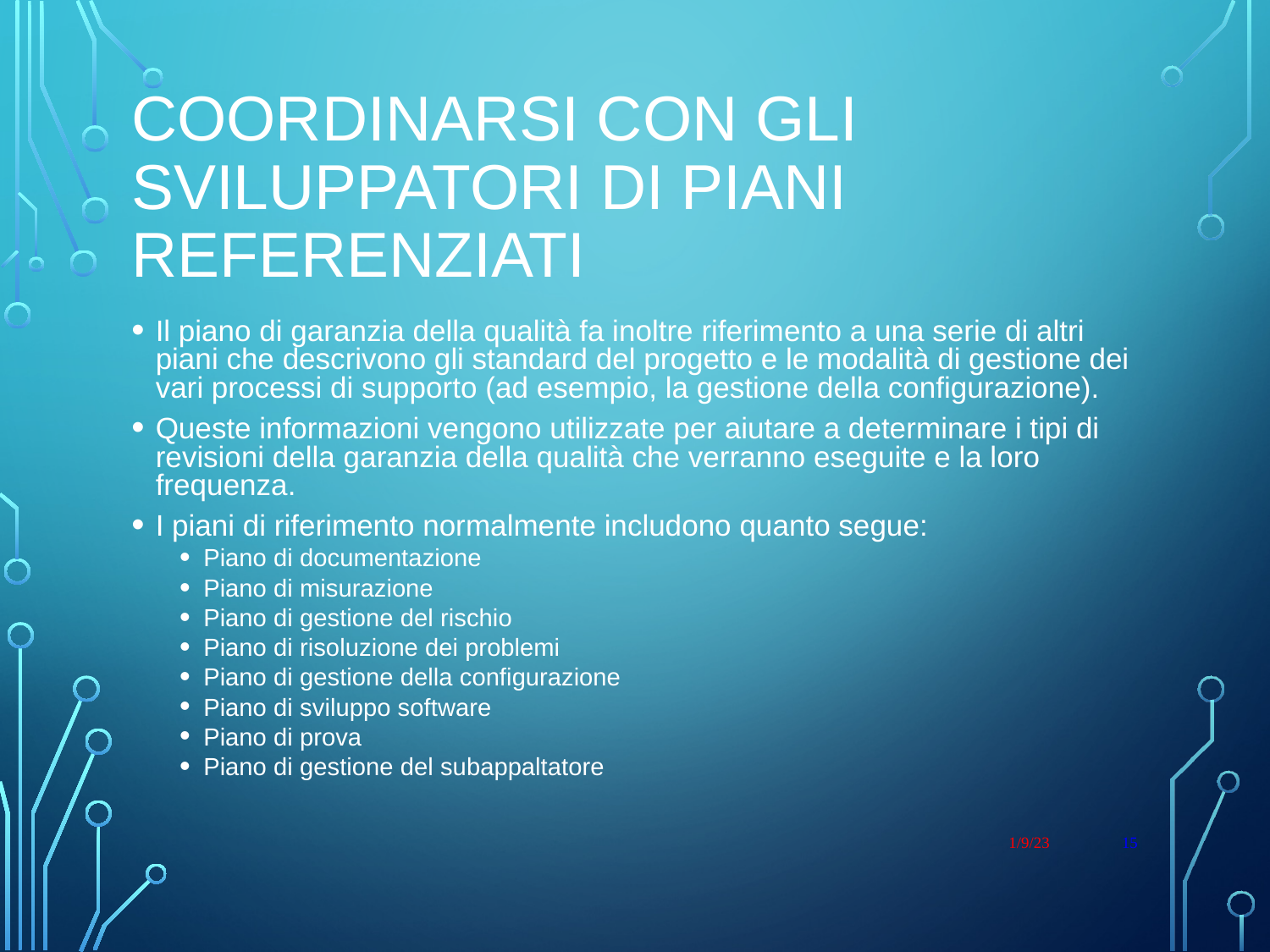

# Coordinarsi con gli sviluppatori di piani referenziati
Il piano di garanzia della qualità fa inoltre riferimento a una serie di altri piani che descrivono gli standard del progetto e le modalità di gestione dei vari processi di supporto (ad esempio, la gestione della configurazione).
Queste informazioni vengono utilizzate per aiutare a determinare i tipi di revisioni della garanzia della qualità che verranno eseguite e la loro frequenza.
I piani di riferimento normalmente includono quanto segue:
Piano di documentazione
Piano di misurazione
Piano di gestione del rischio
Piano di risoluzione dei problemi
Piano di gestione della configurazione
Piano di sviluppo software
Piano di prova
Piano di gestione del subappaltatore
1/9/23
15